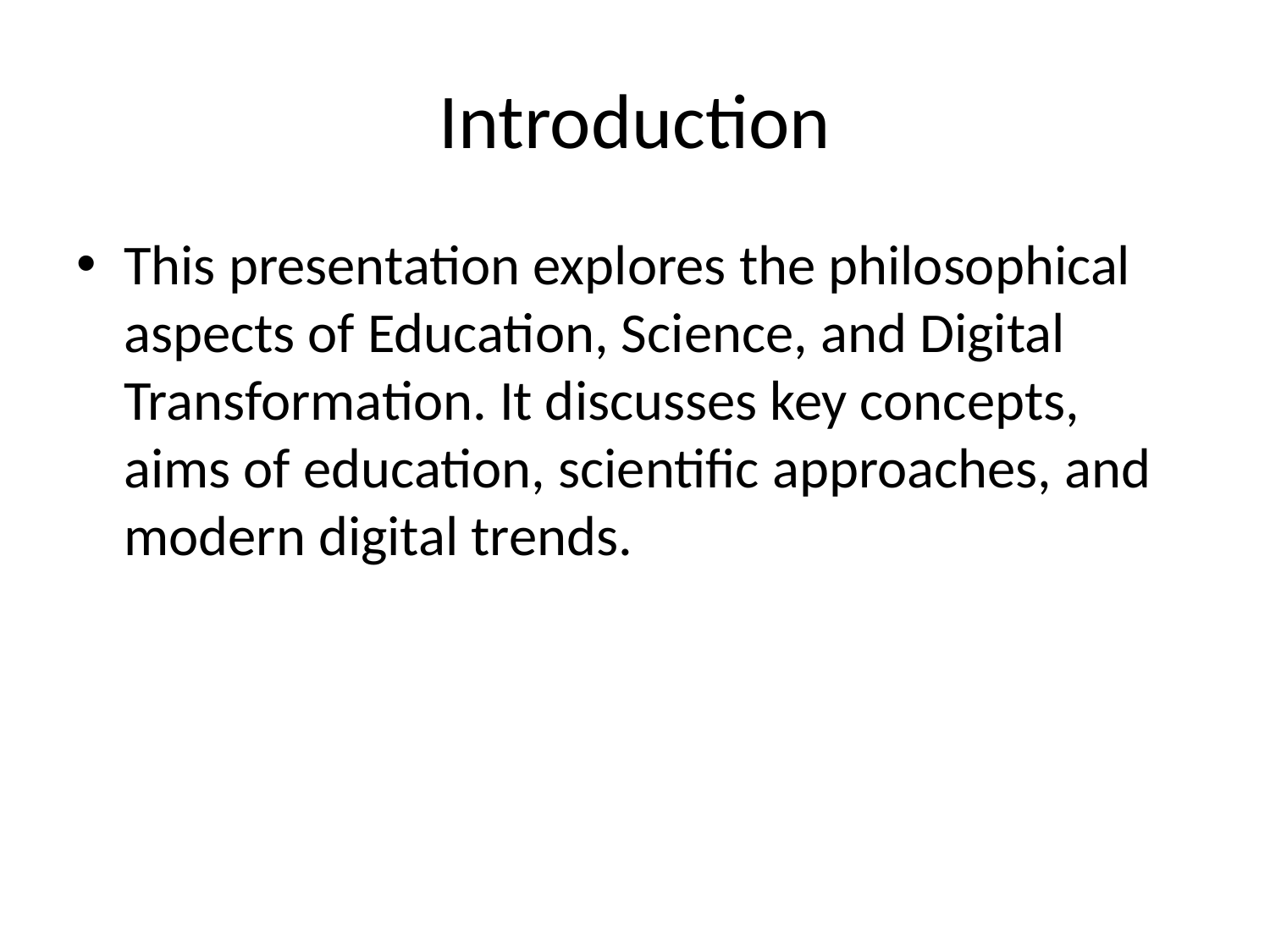

# Introduction
This presentation explores the philosophical aspects of Education, Science, and Digital Transformation. It discusses key concepts, aims of education, scientific approaches, and modern digital trends.